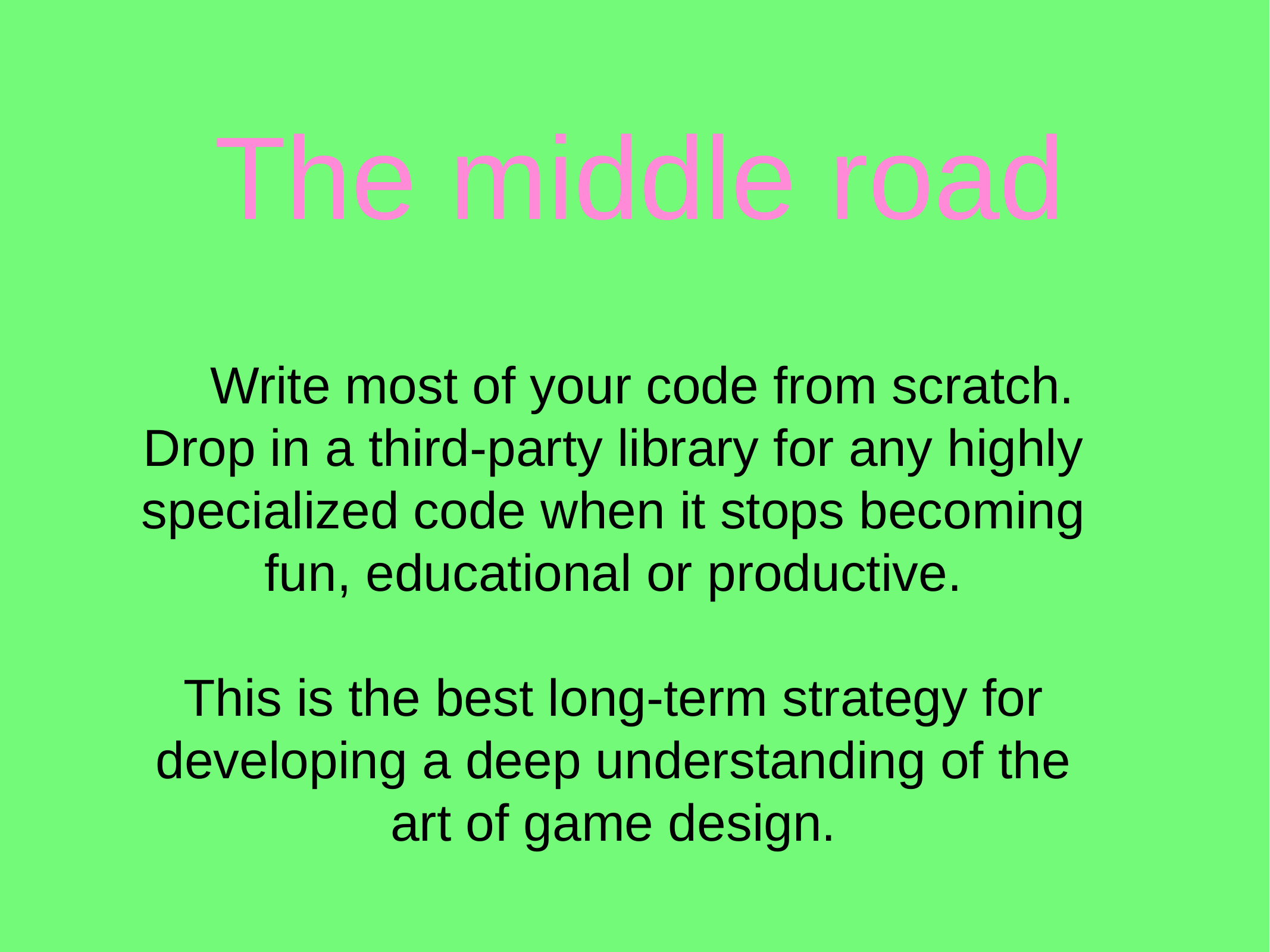

The middle road

    Write most of your code from scratch. Drop in a third-party library for any highly specialized code when it stops becoming fun, educational or productive.

This is the best long-term strategy for developing a deep understanding of the art of game design.